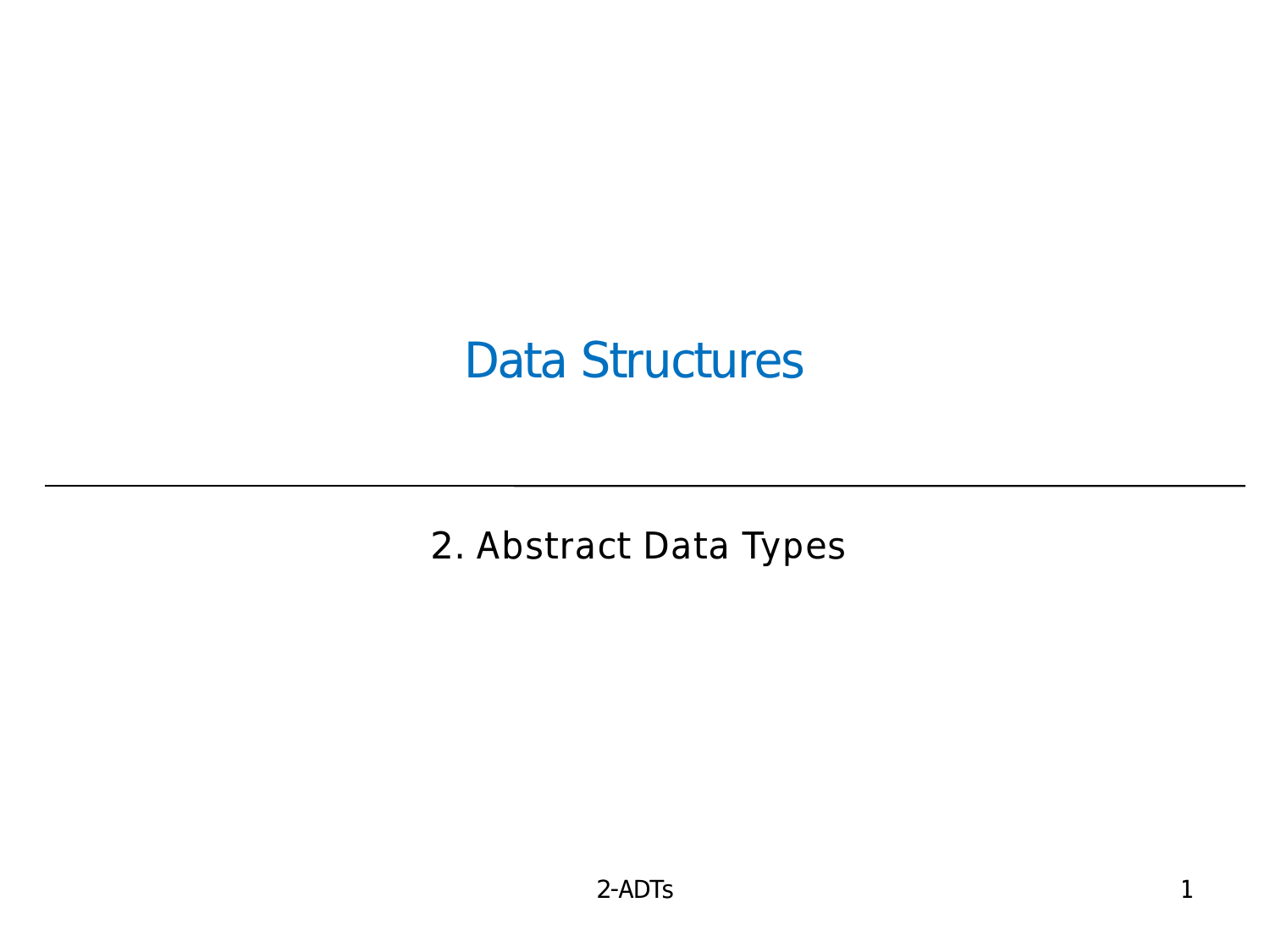

# Data Structures
2. Abstract Data Types
2-ADTs
1